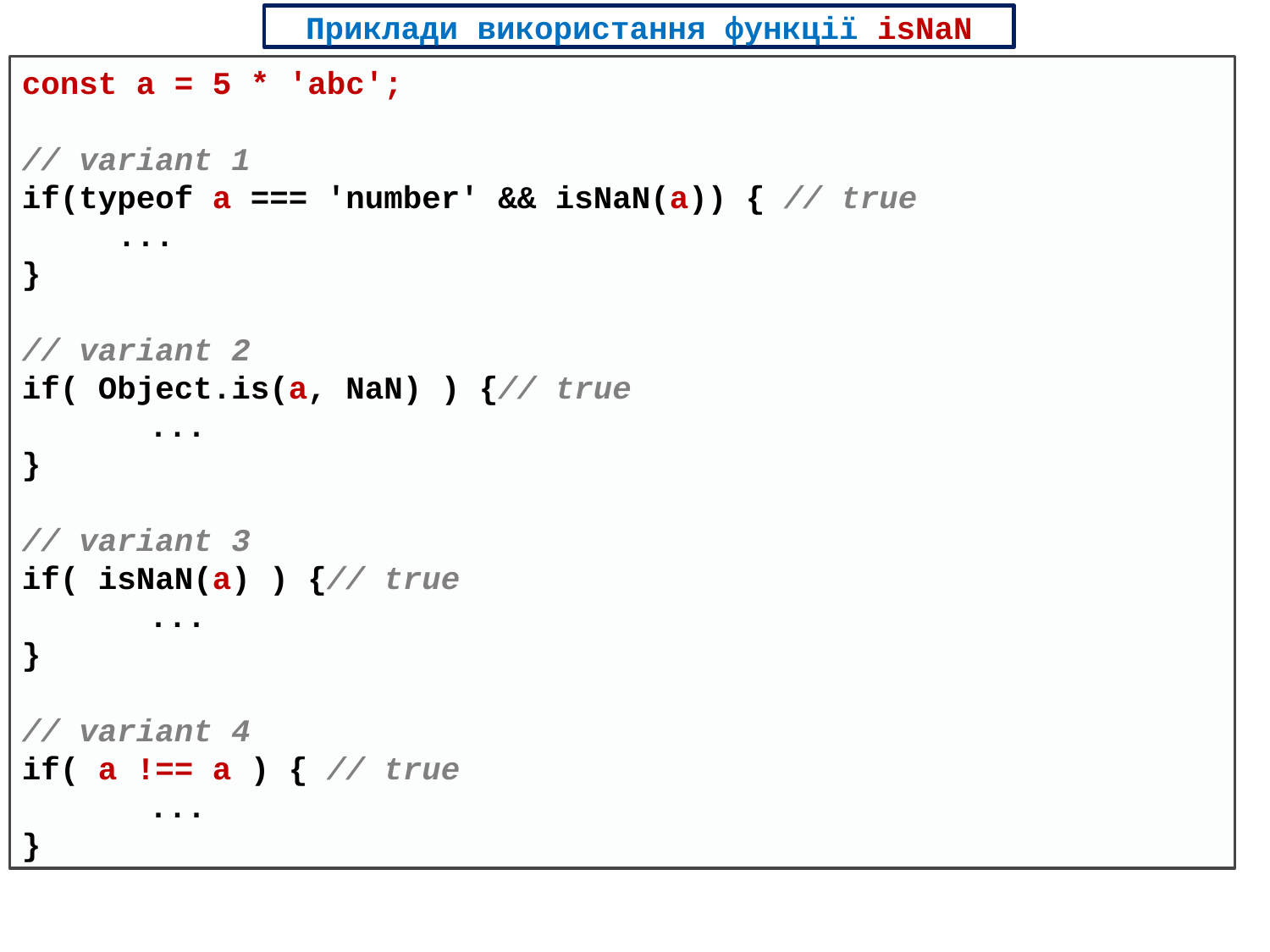

Приклади використання функції isNaN
const a = 5 * 'abc';

// variant 1
if(typeof a === 'number' && isNaN(a)) { // true
     ...
}

// variant 2
if( Object.is(a, NaN) ) {// true
	...
}

// variant 3
if( isNaN(a) ) {// true
	...
}

// variant 4
if( a !== a ) { // true
	...
}